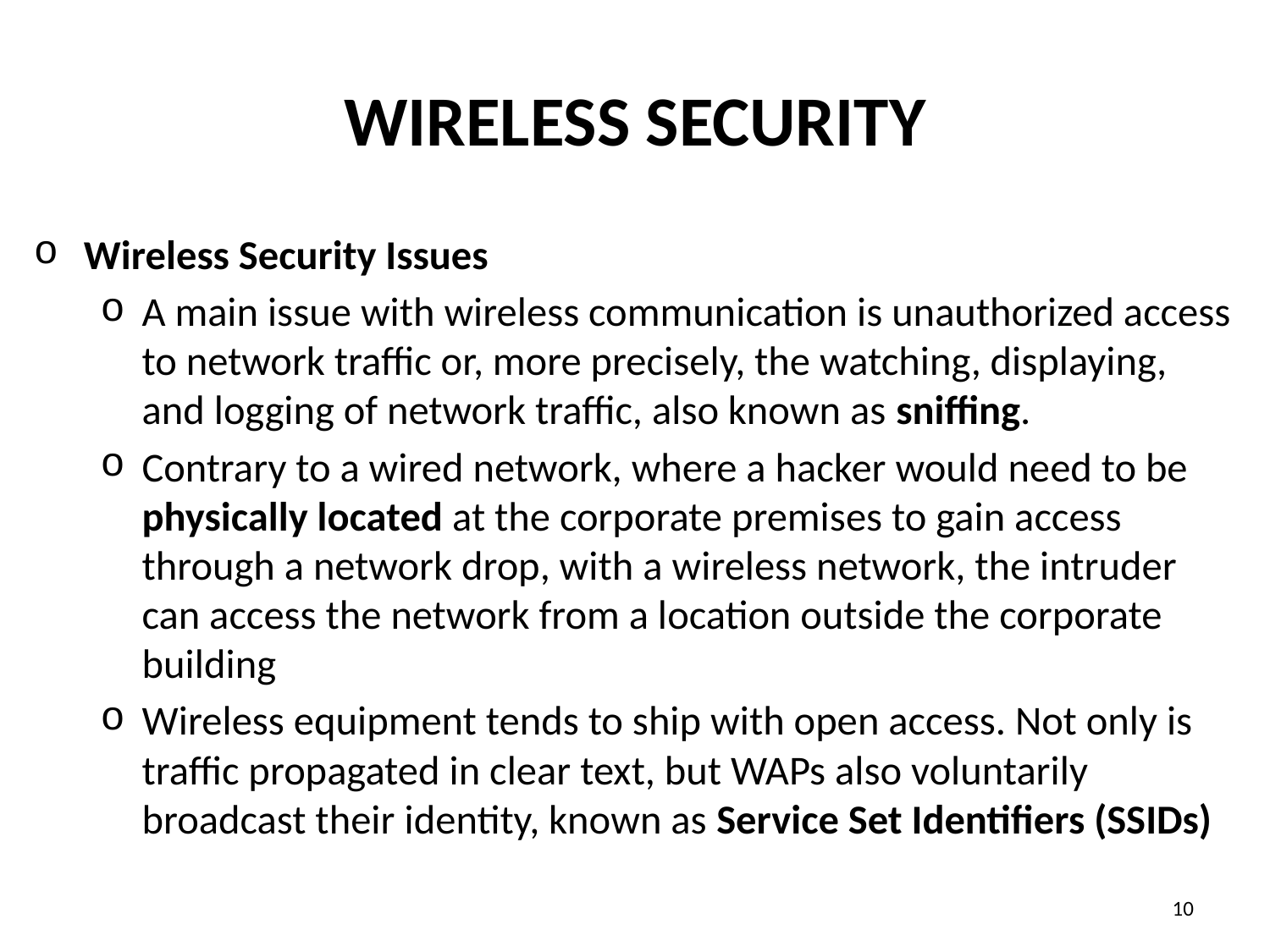

# Wireless Security
Wireless Security Issues
A main issue with wireless communication is unauthorized access to network traffic or, more precisely, the watching, displaying, and logging of network traffic, also known as sniffing.
Contrary to a wired network, where a hacker would need to be physically located at the corporate premises to gain access through a network drop, with a wireless network, the intruder can access the network from a location outside the corporate building
Wireless equipment tends to ship with open access. Not only is traffic propagated in clear text, but WAPs also voluntarily broadcast their identity, known as Service Set Identifiers (SSIDs)
10